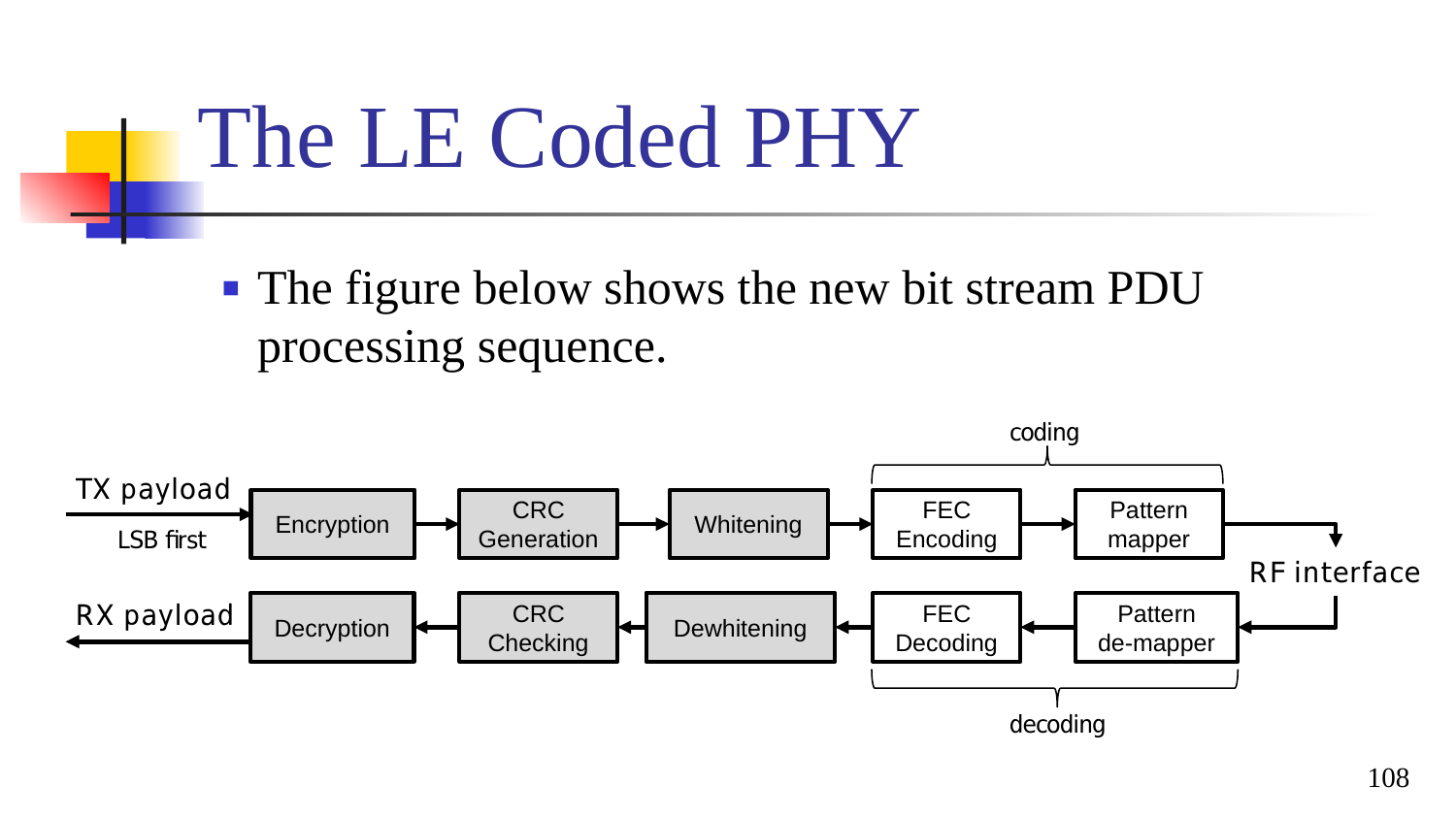

# The LE Coded PHY
The figure below shows the new bit stream PDU processing sequence.

coding
TX payload
Encryption
CRC
Generation
Whitening
FEC
Encoding
Pattern
mapper

LSB first
RF interface
RX payload
Decryption
CRC
Checking
Dewhitening
FEC
Decoding
Pattern
de-mapper
decoding
108